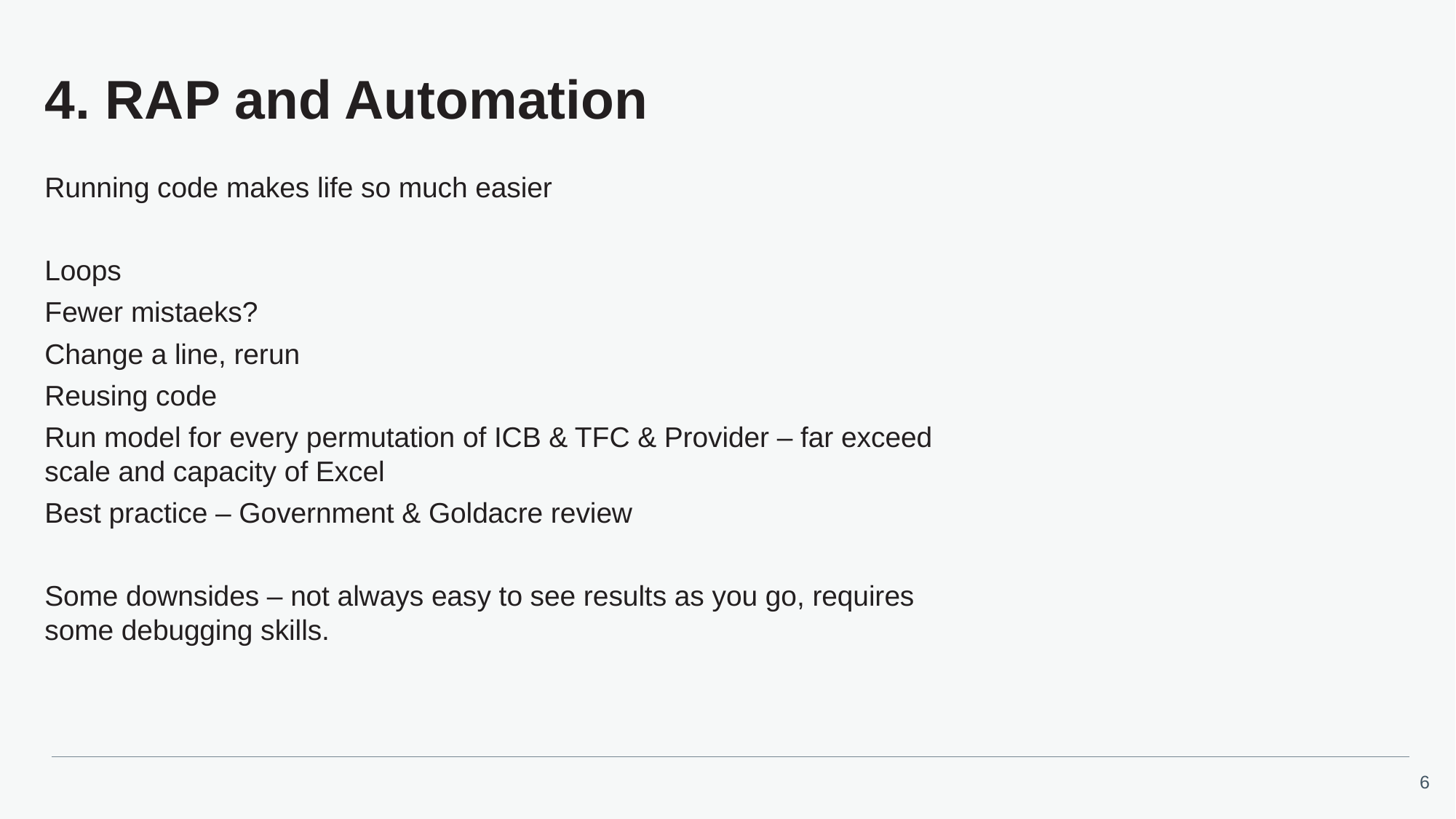

# 4. RAP and Automation
Running code makes life so much easier

Loops
Fewer mistaeks?
Change a line, rerun
Reusing code
Run model for every permutation of ICB & TFC & Provider – far exceed scale and capacity of Excel
Best practice – Government & Goldacre review

Some downsides – not always easy to see results as you go, requires some debugging skills.